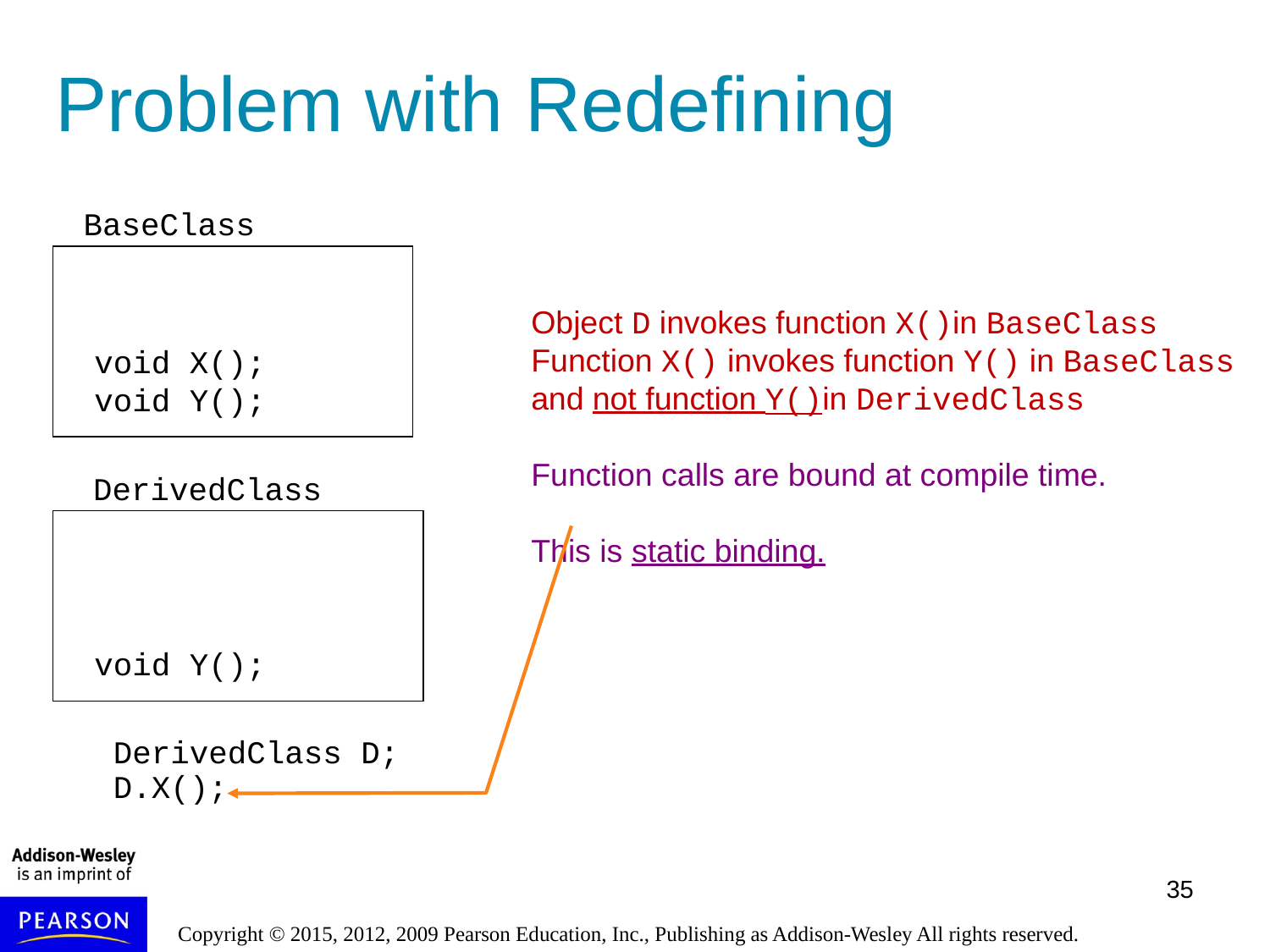

# Problem with Redefining
BaseClass

Object D invokes function X()in BaseClass
Function X() invokes function Y() in BaseClass and not function Y()in DerivedClass

Function calls are bound at compile time.
This is static binding.
void X();
void Y();
DerivedClass

void Y();
DerivedClass D;
D.X();
35